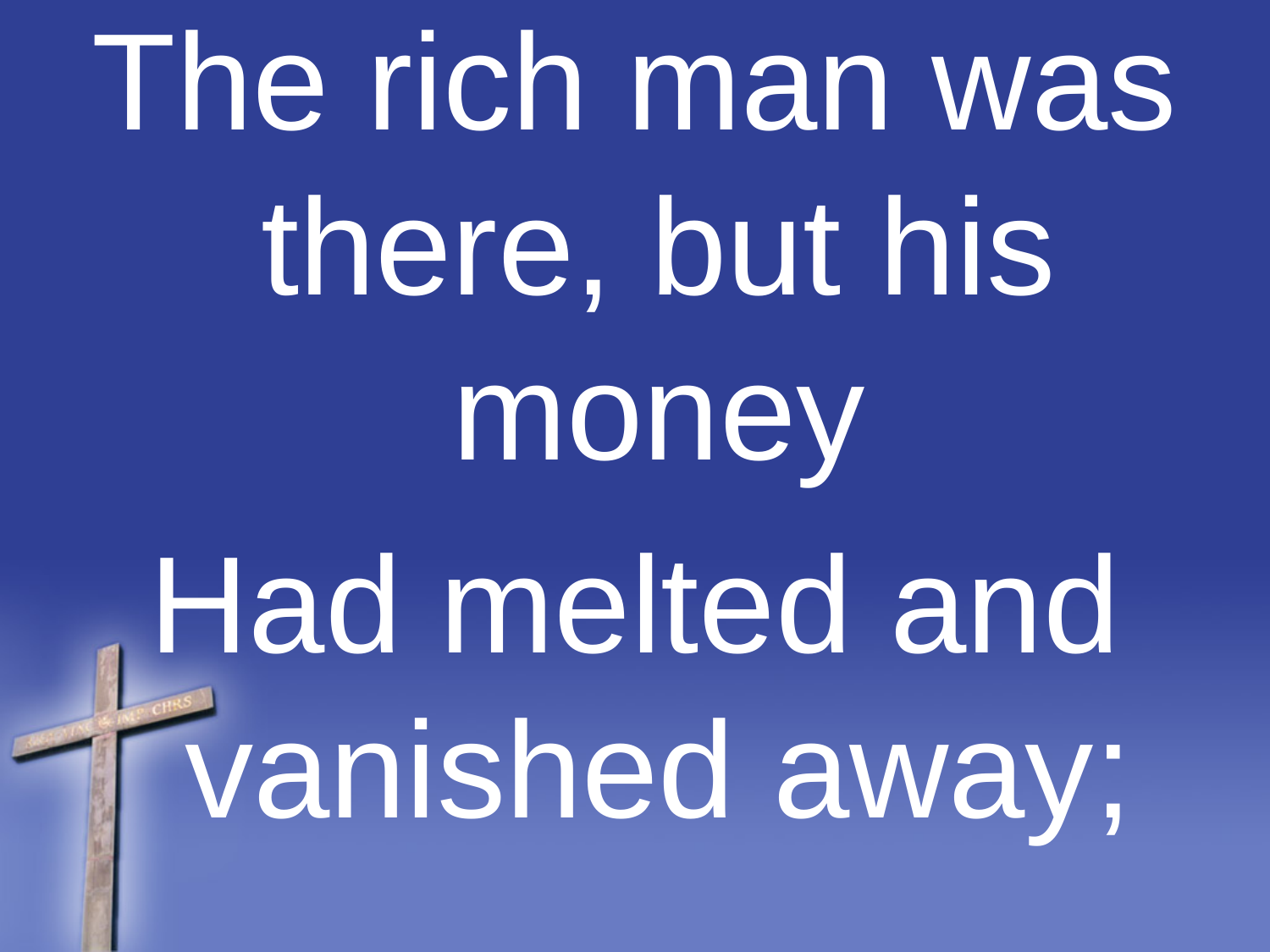

The rich man was there, but his money
Had melted and vanished away;